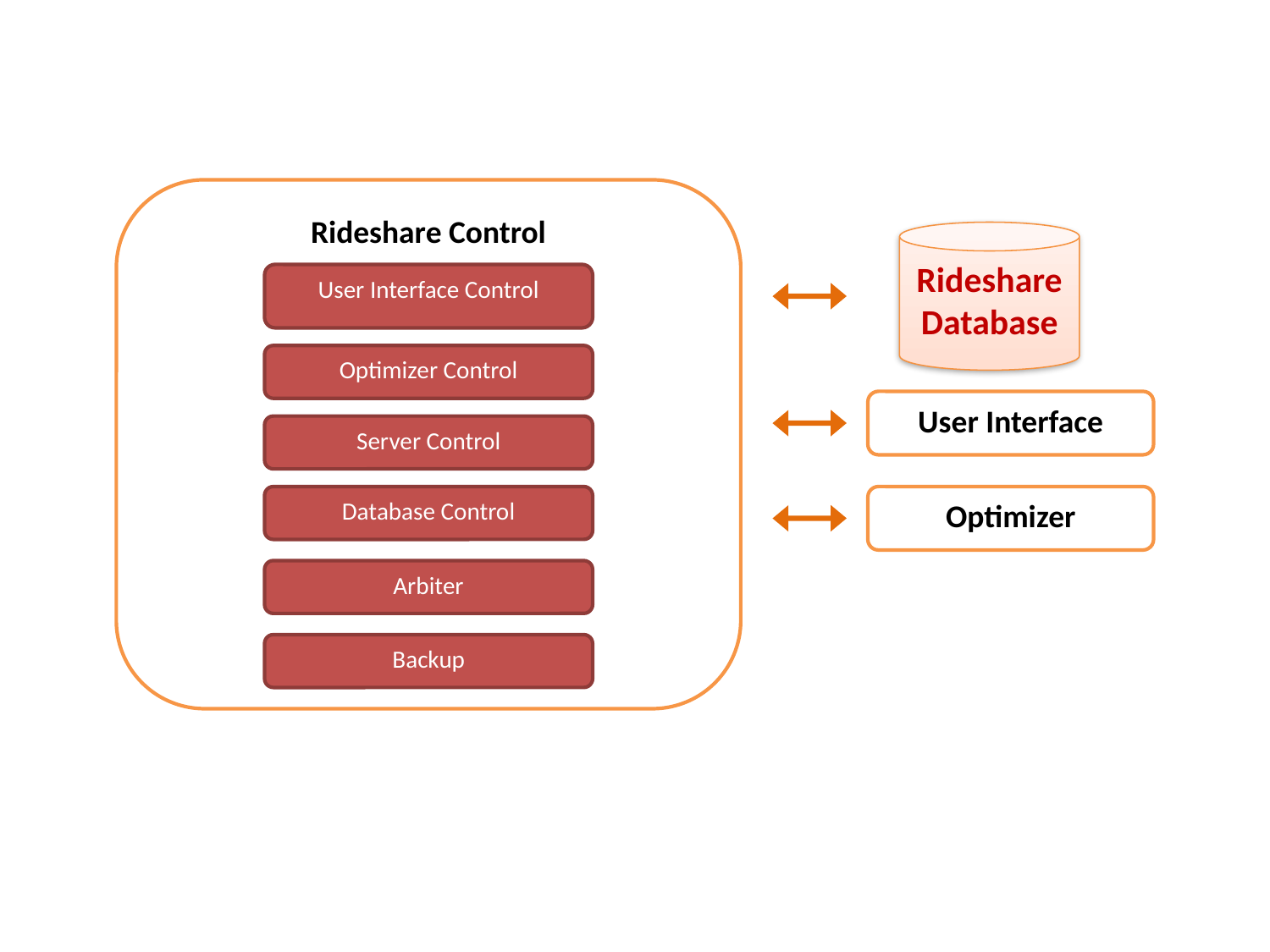

Rideshare Control
Rideshare Database
User Interface Control
Optimizer Control
User Interface
Server Control
Database Control
Optimizer
Arbiter
Backup